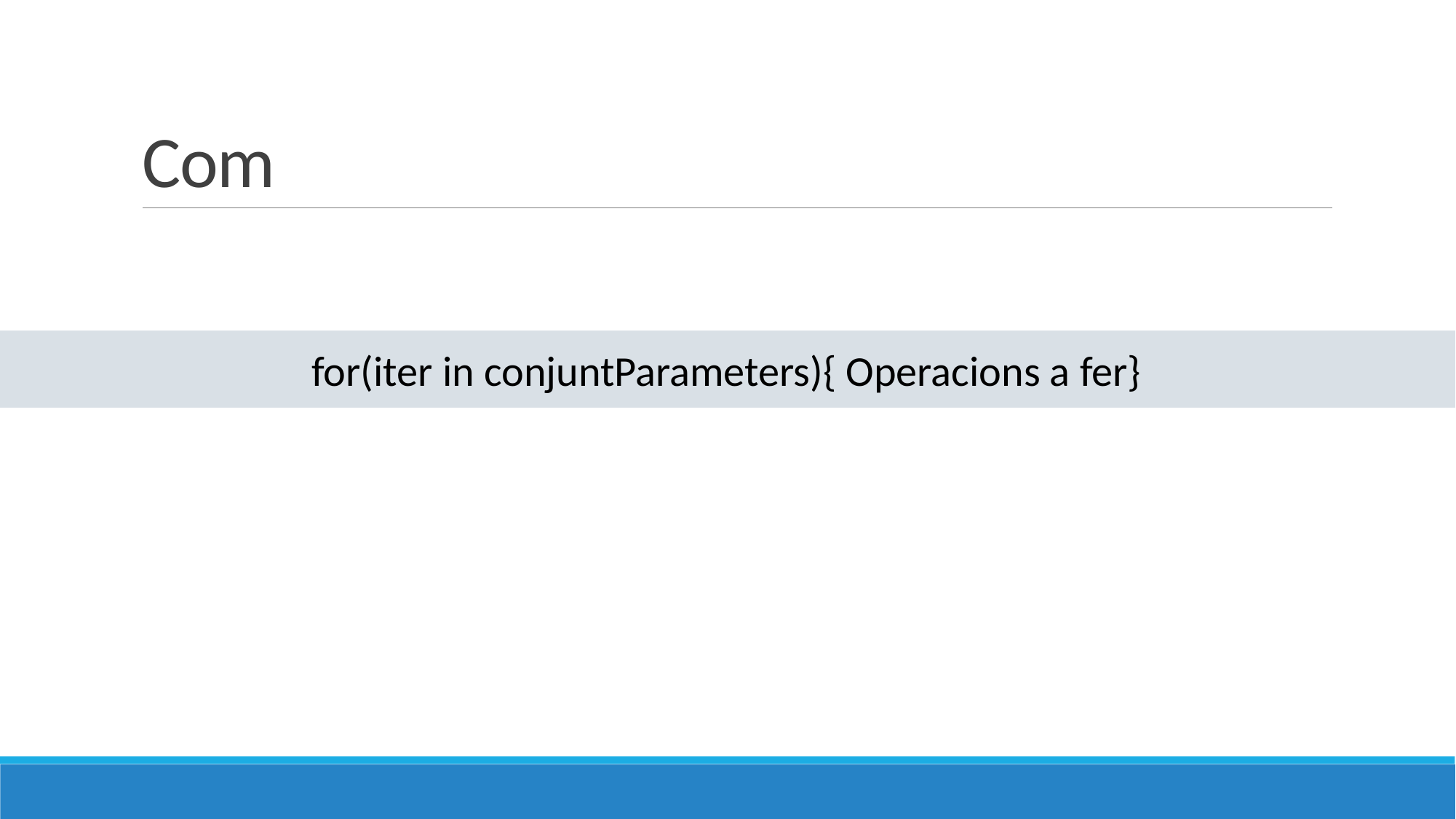

# Com
for(iter in conjuntParameters){ Operacions a fer}